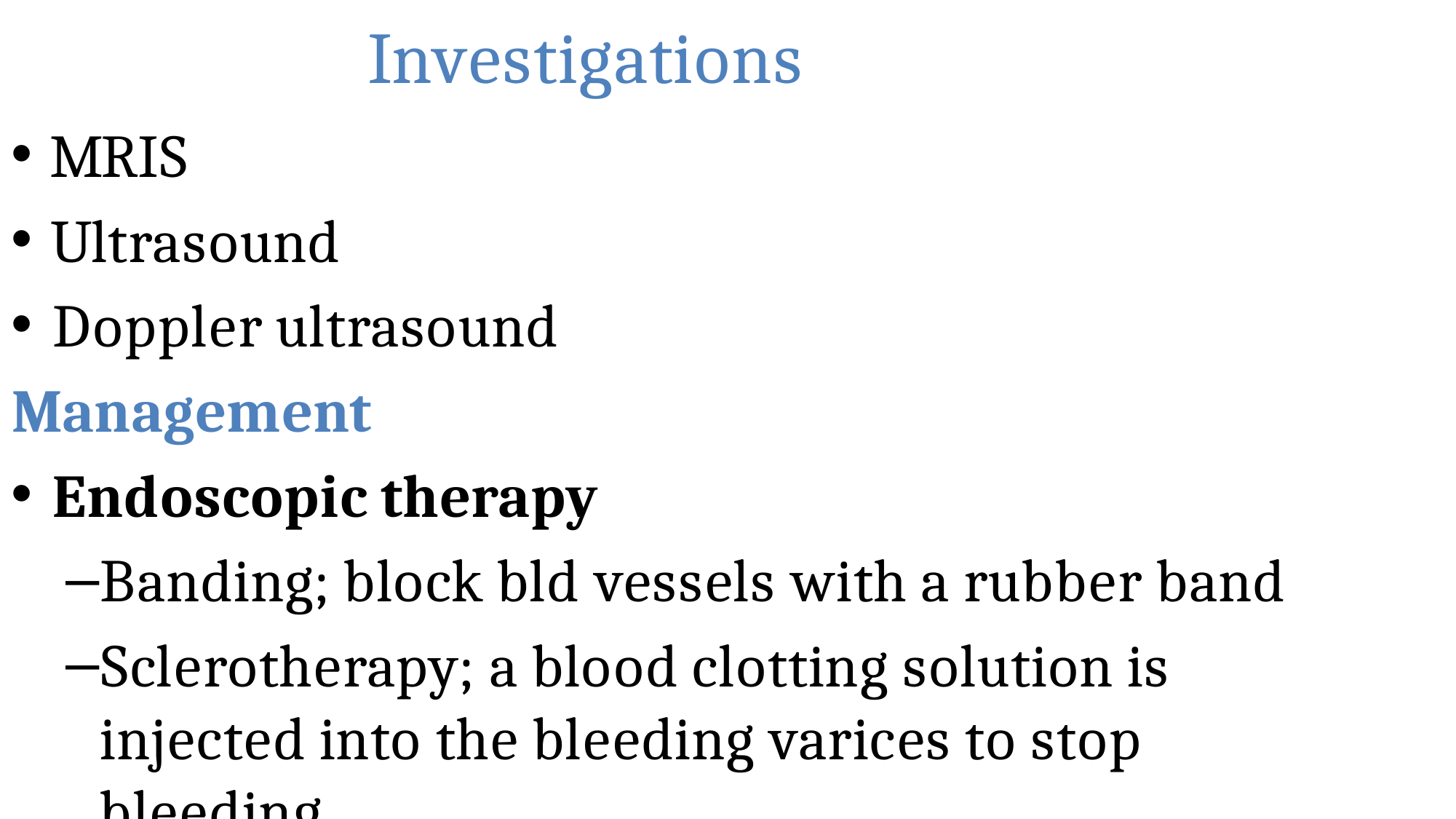

# Investigations
MRIS
Ultrasound
Doppler ultrasound
Management
Endoscopic therapy
Banding; block bld vessels with a rubber band
Sclerotherapy; a blood clotting solution is injected into the bleeding varices to stop bleeding